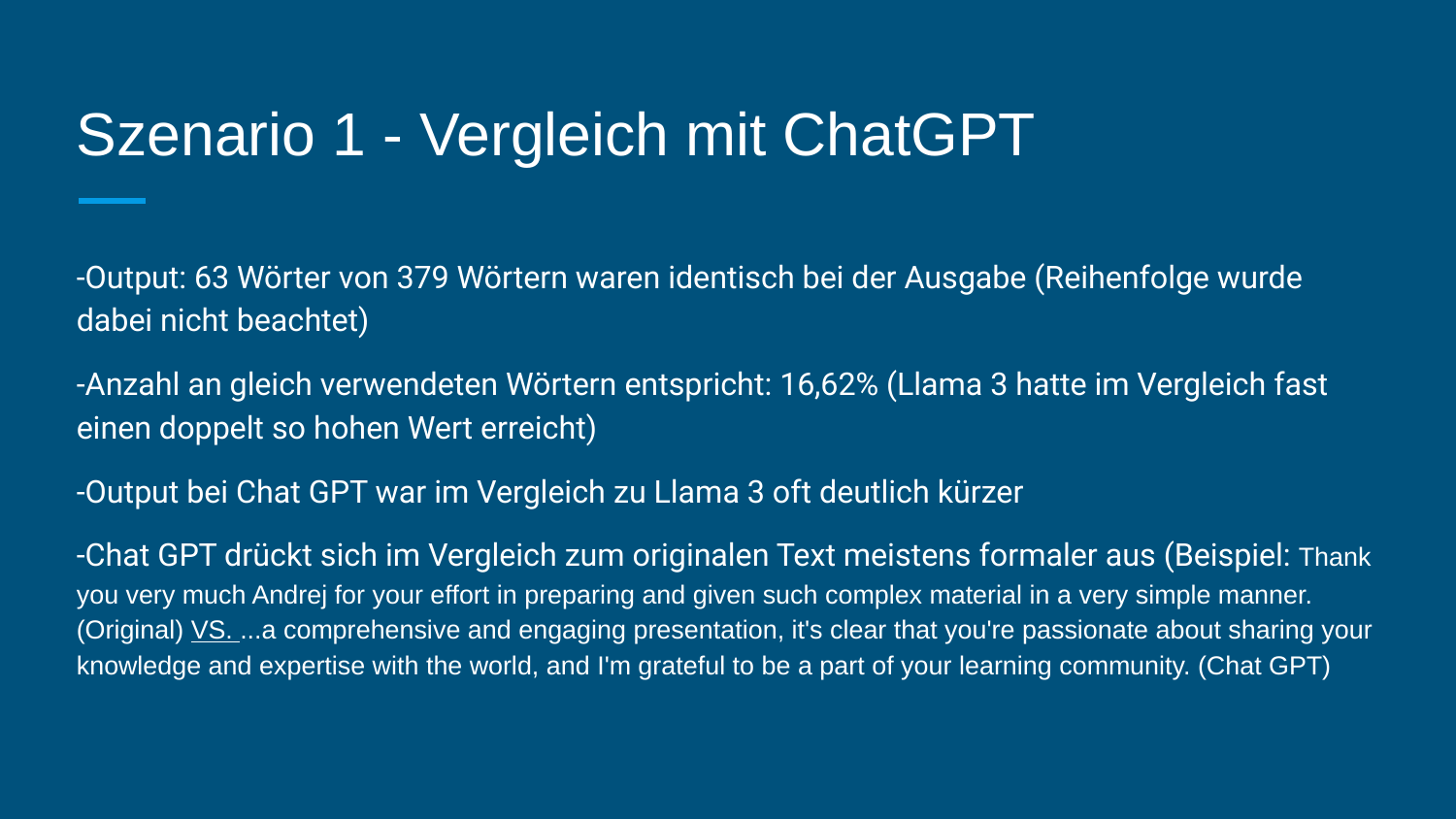

# Szenario 1 - Vergleich mit ChatGPT
-Output: 63 Wörter von 379 Wörtern waren identisch bei der Ausgabe (Reihenfolge wurde dabei nicht beachtet)
-Anzahl an gleich verwendeten Wörtern entspricht: 16,62% (Llama 3 hatte im Vergleich fast einen doppelt so hohen Wert erreicht)
-Output bei Chat GPT war im Vergleich zu Llama 3 oft deutlich kürzer
-Chat GPT drückt sich im Vergleich zum originalen Text meistens formaler aus (Beispiel: Thank you very much Andrej for your effort in preparing and given such complex material in a very simple manner. (Original) VS. ...a comprehensive and engaging presentation, it's clear that you're passionate about sharing your knowledge and expertise with the world, and I'm grateful to be a part of your learning community. (Chat GPT)